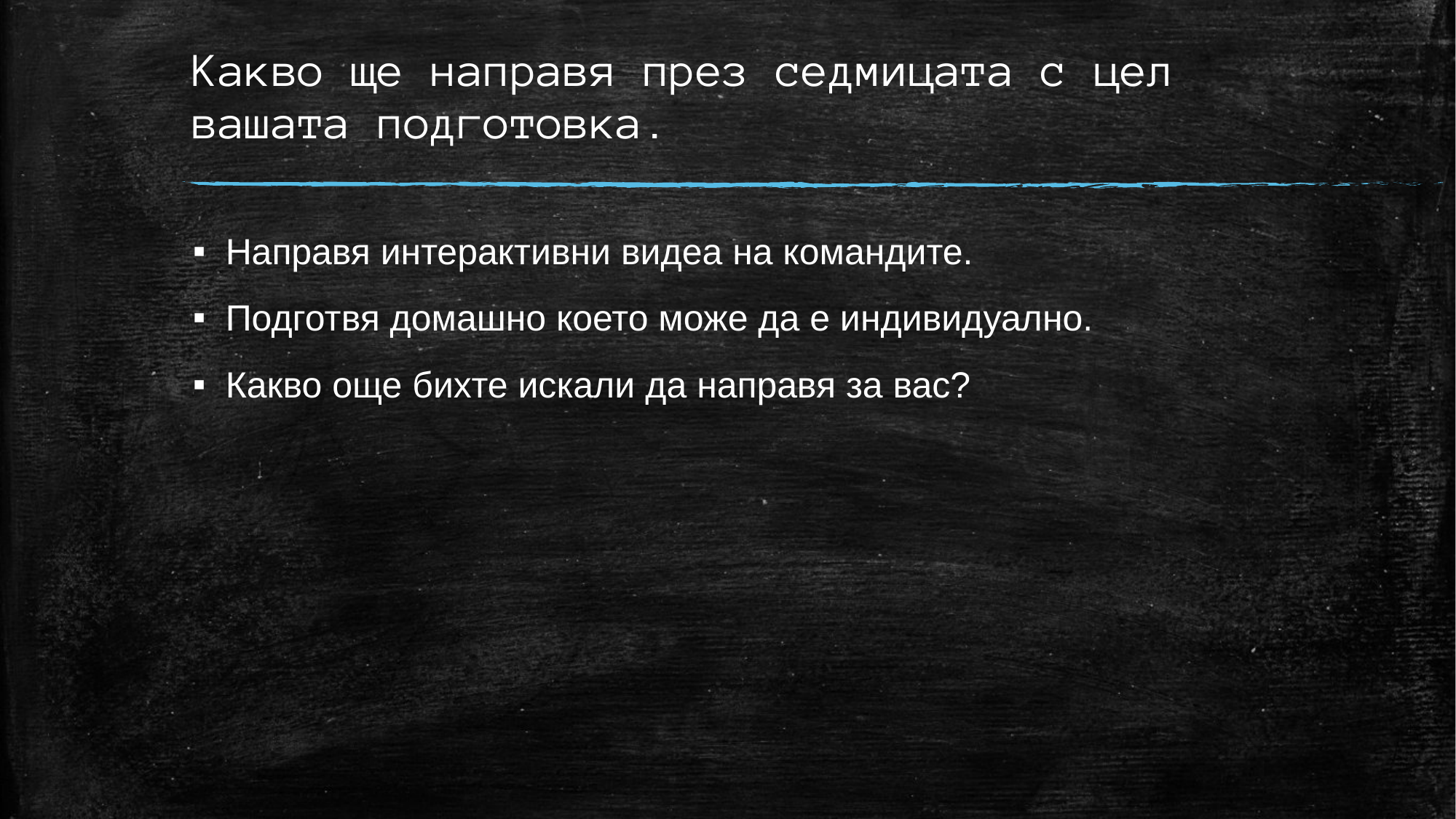

# Какво ще направя през седмицата с цел вашата подготовка.
Направя интерактивни видеа на командите.
Подготвя домашно което може да е индивидуално.
Какво още бихте искали да направя за вас?